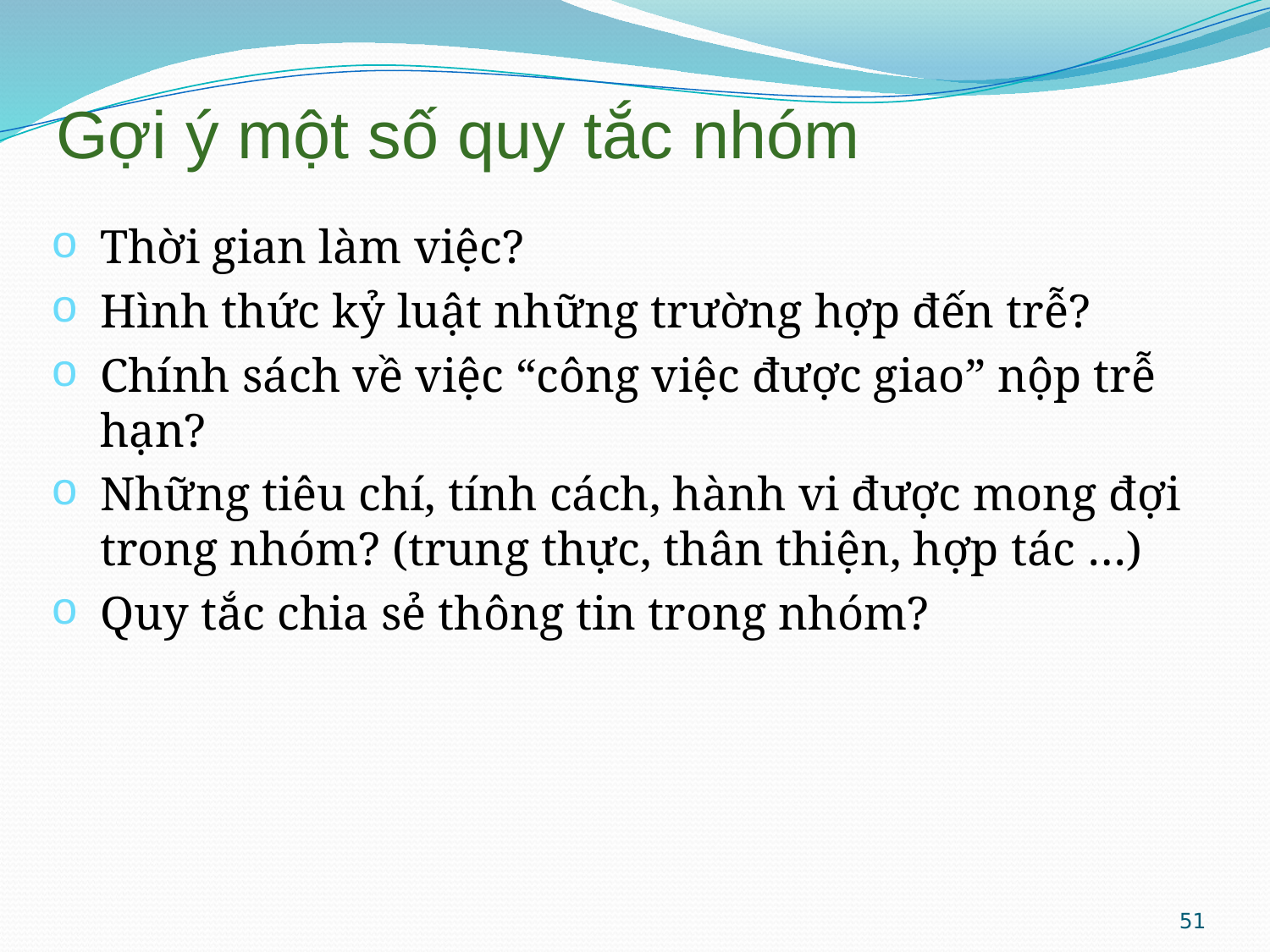

# Gợi ý một số quy tắc nhóm
Thời gian làm việc?
Hình thức kỷ luật những trường hợp đến trễ?
Chính sách về việc “công việc được giao” nộp trễ hạn?
Những tiêu chí, tính cách, hành vi được mong đợi trong nhóm? (trung thực, thân thiện, hợp tác …)
Quy tắc chia sẻ thông tin trong nhóm?
51